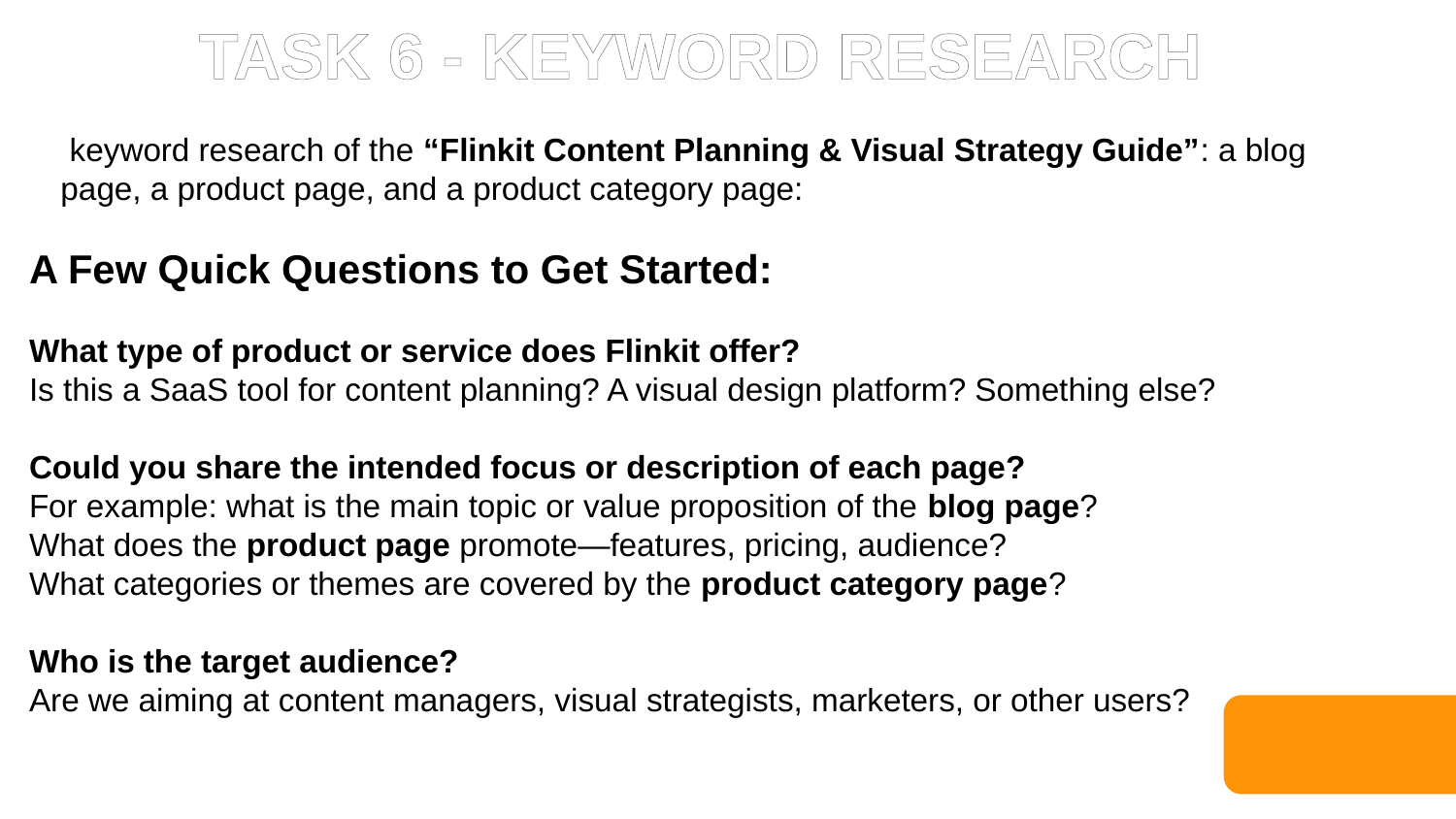

TASK 6 - KEYWORD RESEARCH
 keyword research of the “Flinkit Content Planning & Visual Strategy Guide”: a blog page, a product page, and a product category page:
A Few Quick Questions to Get Started:

What type of product or service does Flinkit offer?
Is this a SaaS tool for content planning? A visual design platform? Something else?

Could you share the intended focus or description of each page?
For example: what is the main topic or value proposition of the blog page?
What does the product page promote—features, pricing, audience?
What categories or themes are covered by the product category page?

Who is the target audience?
Are we aiming at content managers, visual strategists, marketers, or other users?